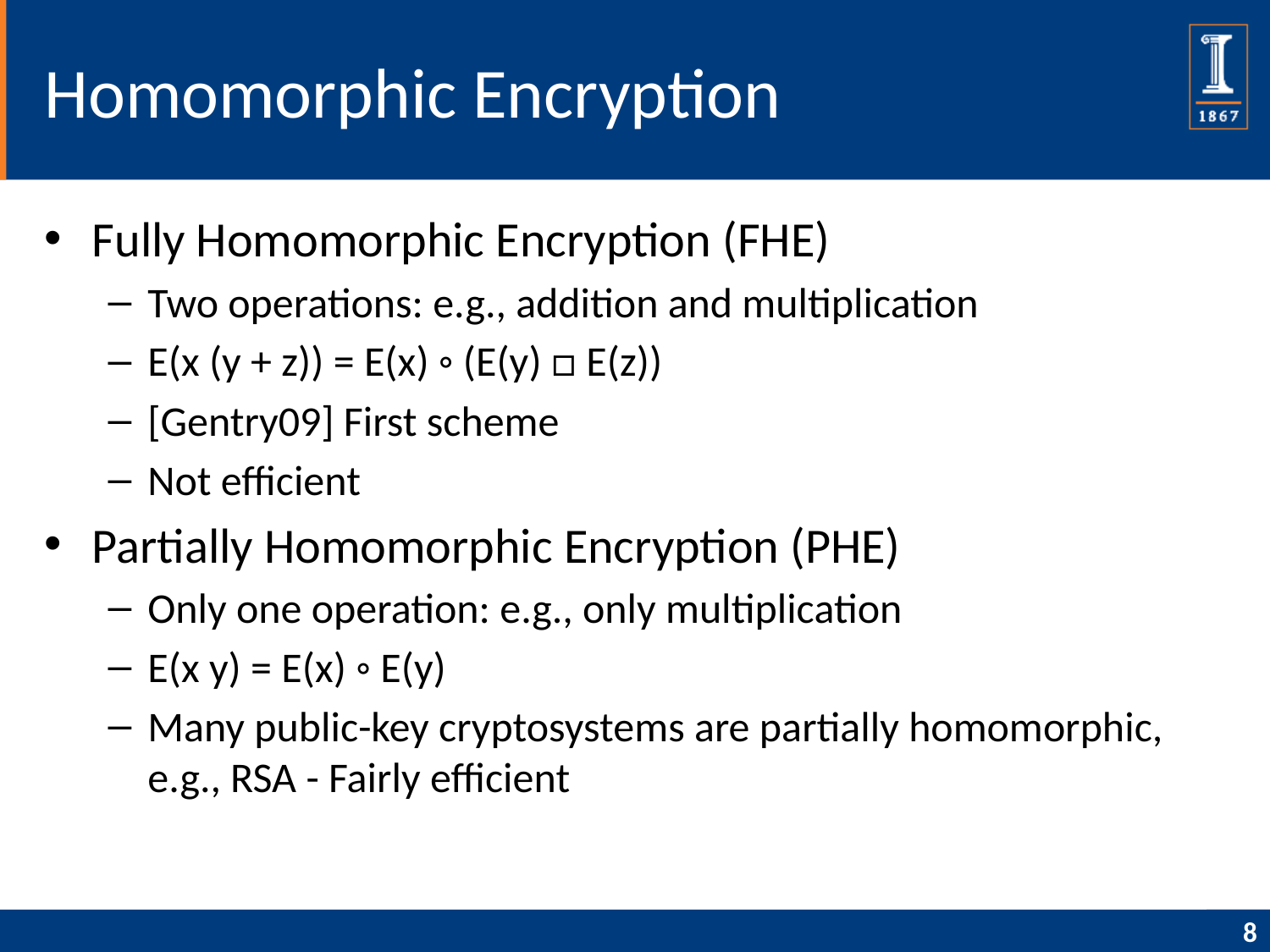

# Homomorphic Encryption
Fully Homomorphic Encryption (FHE)
Two operations: e.g., addition and multiplication
E(x (y + z)) = E(x) ◦ (E(y) □ E(z))
[Gentry09] First scheme
Not efficient
Partially Homomorphic Encryption (PHE)
Only one operation: e.g., only multiplication
E(x y) = E(x) ◦ E(y)
Many public-key cryptosystems are partially homomorphic, e.g., RSA - Fairly efficient
8